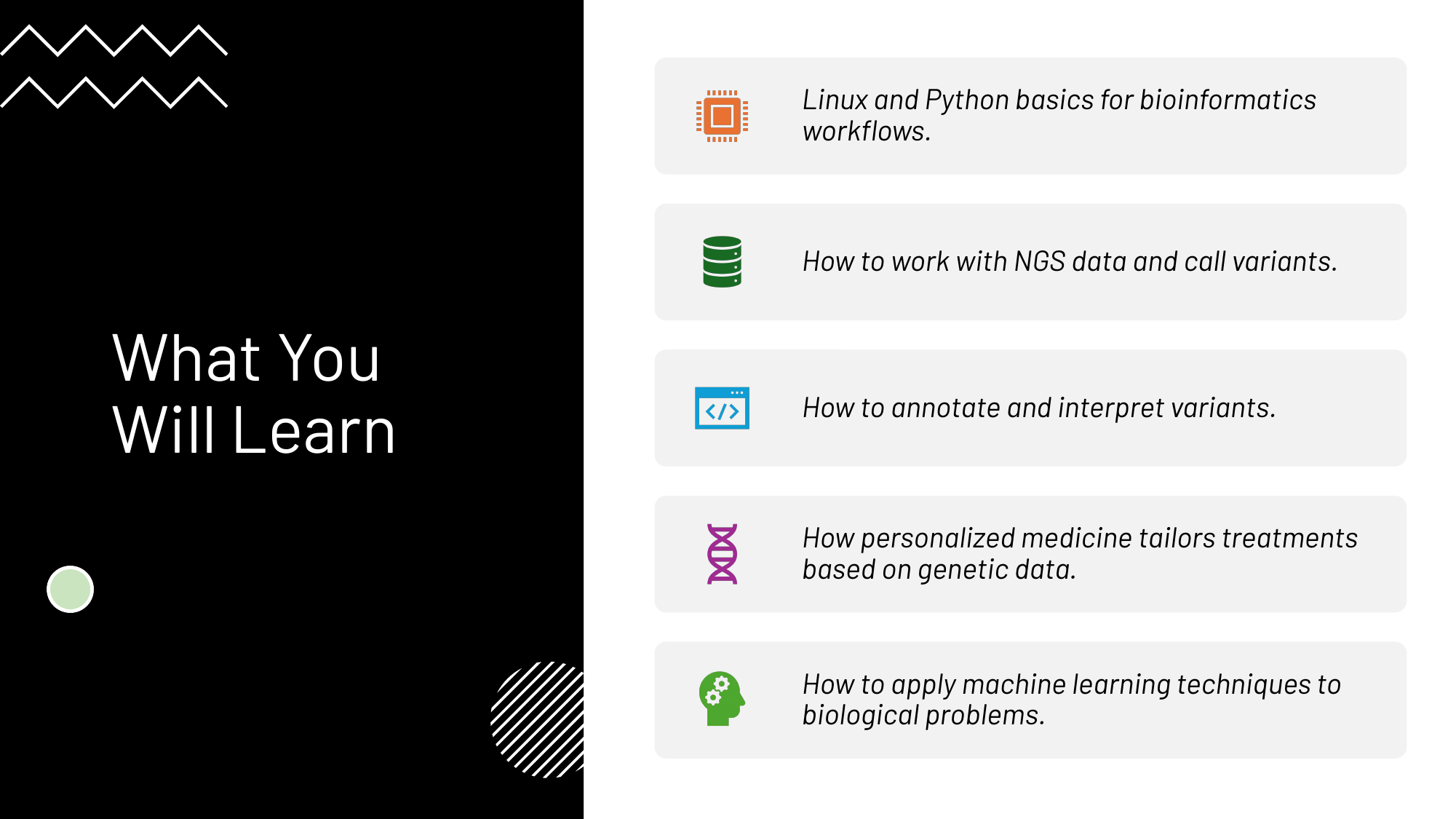

Linux and Python basics for bioinformatics workflows.
How to work with NGS data and call variants.
How to annotate and interpret variants.
How personalized medicine tailors treatments based on genetic data.
How to apply machine learning techniques to biological problems.
# What You Will Learn